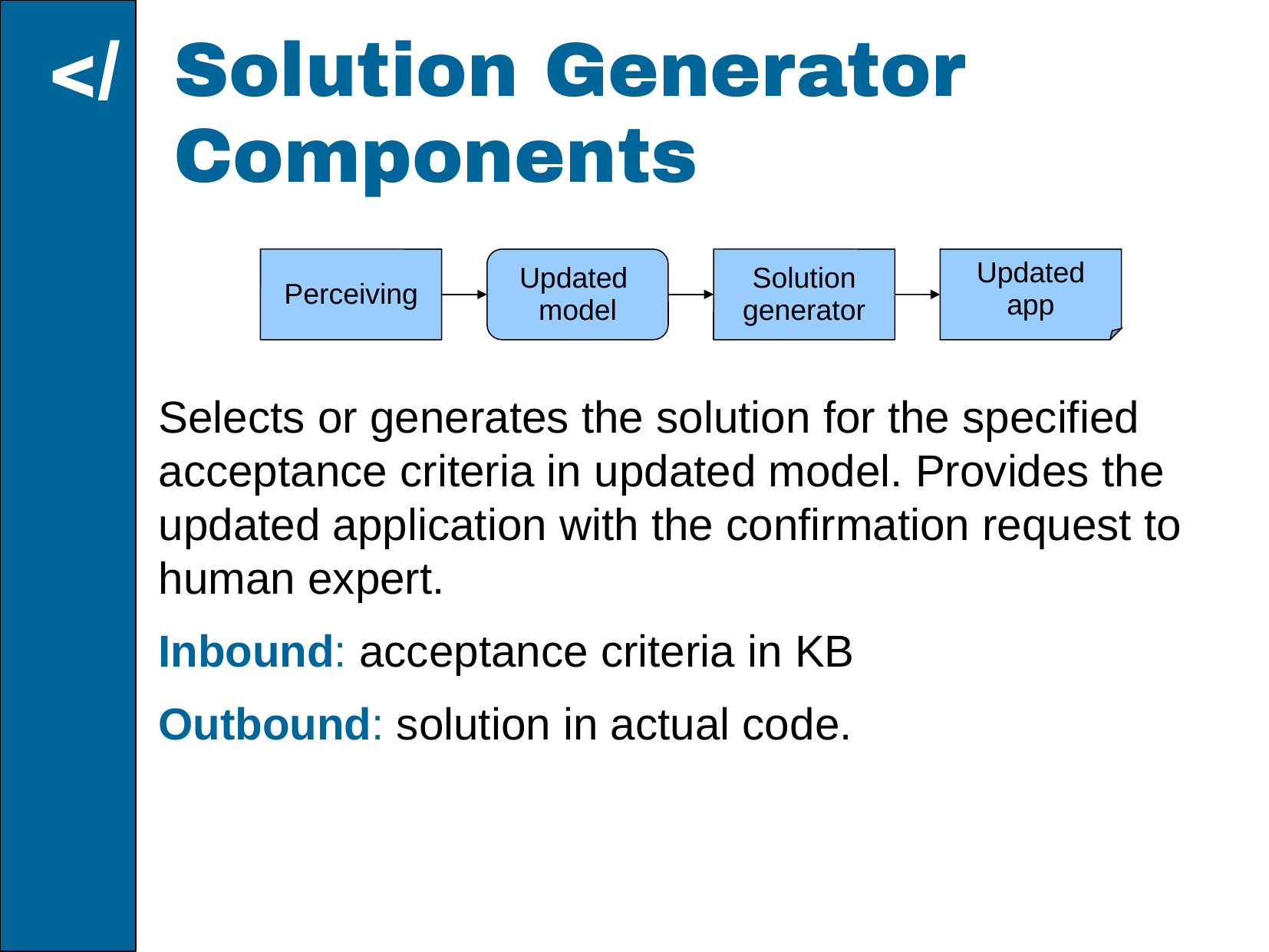

Solution Generator
Components
</
Perceiving
Updated
model
Solution
generator
Updated
app
Selects or generates the solution for the specified acceptance criteria in updated model. Provides the updated application with the confirmation request to human expert.
Inbound: acceptance criteria in KB
Outbound: solution in actual code.